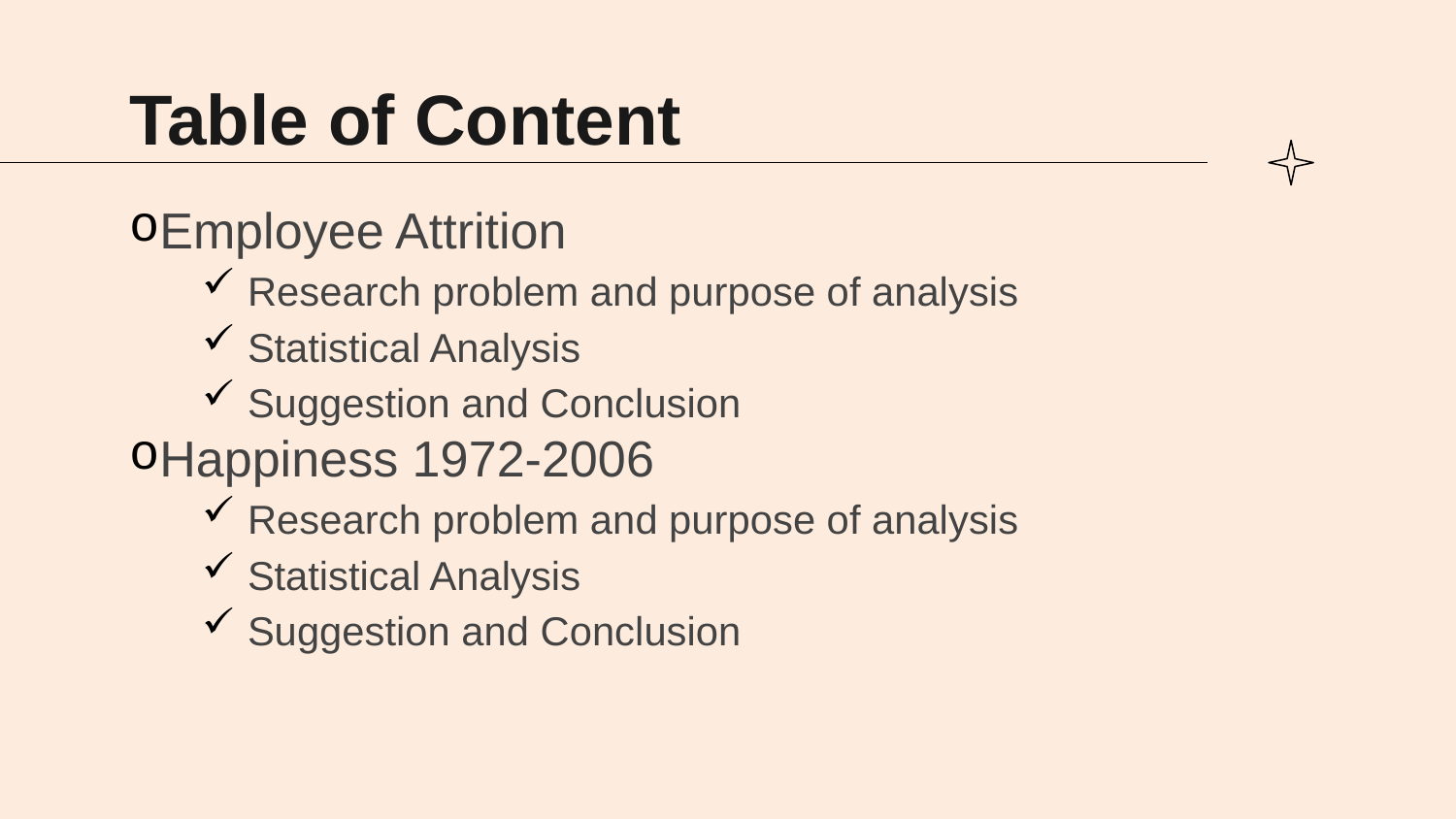

# Table of Content

Employee Attrition
Research problem and purpose of analysis
Statistical Analysis
Suggestion and Conclusion
Happiness 1972-2006
Research problem and purpose of analysis
Statistical Analysis
Suggestion and Conclusion